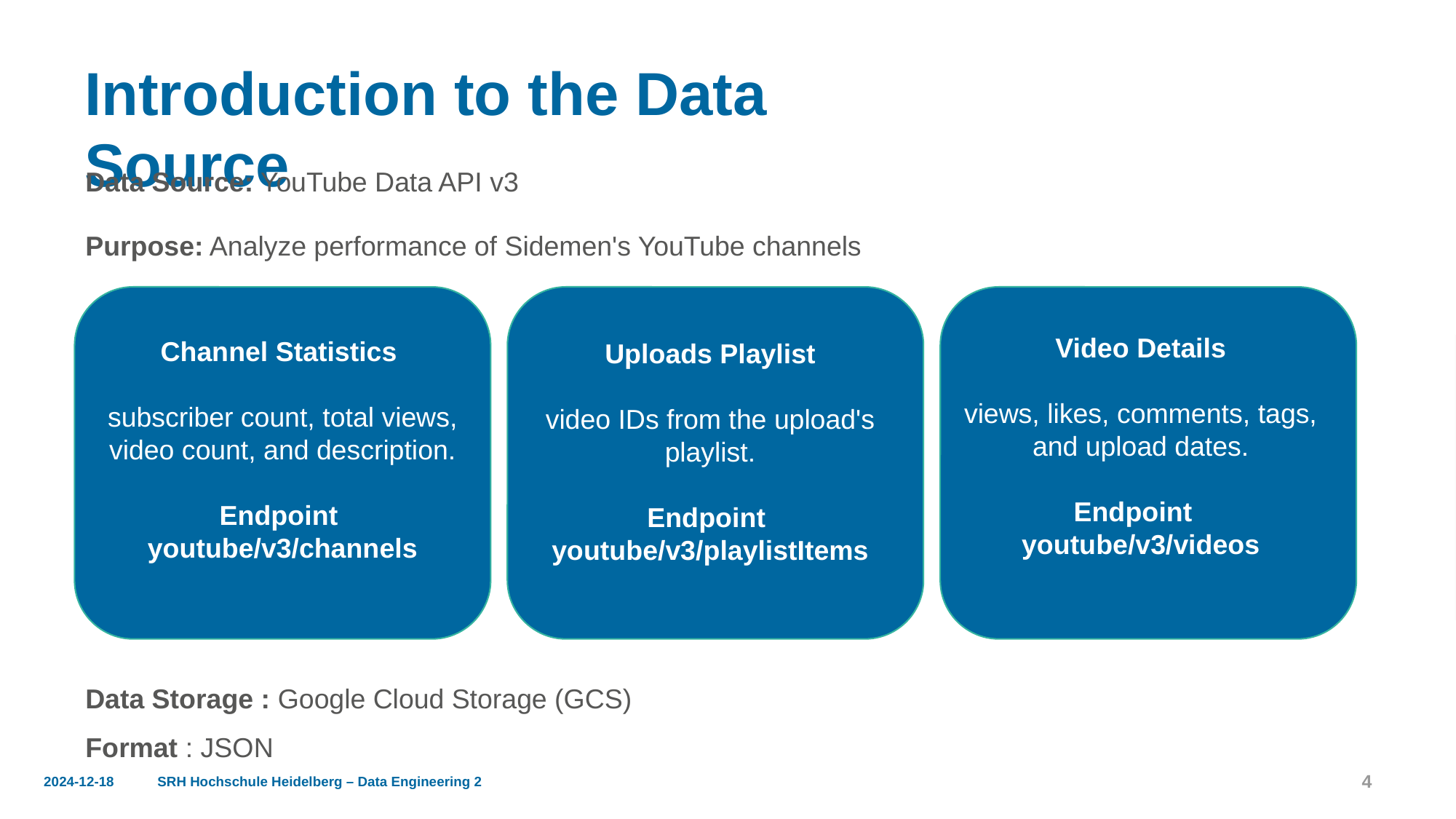

# Introduction to the Data Source
Data Source: YouTube Data API v3
Purpose: Analyze performance of Sidemen's YouTube channels

Video Details

views, likes, comments, tags, and upload dates.

Endpoint
youtube/v3/videos
Channel Statistics

subscriber count, total views, video count, and description.

Endpoint  youtube/v3/channels
Uploads Playlist

video IDs from the upload's playlist.

Endpoint  youtube/v3/playlistItems
Data Storage : Google Cloud Storage (GCS)
Format : JSON
2024-12-18
SRH Hochschule Heidelberg – Data Engineering 2
4